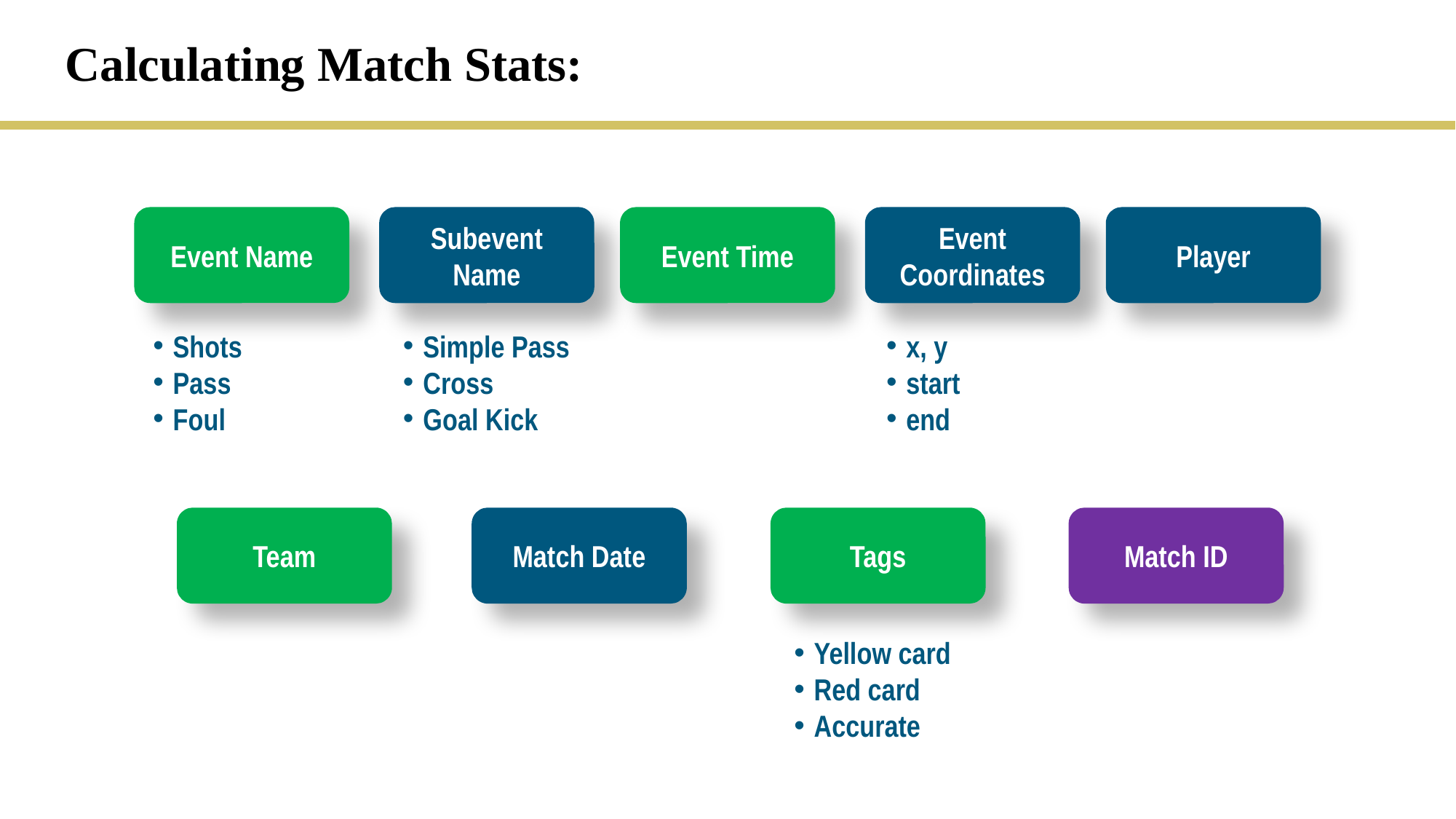

Calculating Match Stats:

Player
Event Time
Event Coordinates
Subevent Name
Event Name

Simple Pass
Cross
Goal Kick
x, y
start
end
Shots
Pass
Foul

Team
Match ID

Match Date
Tags
Yellow card
Red card
Accurate